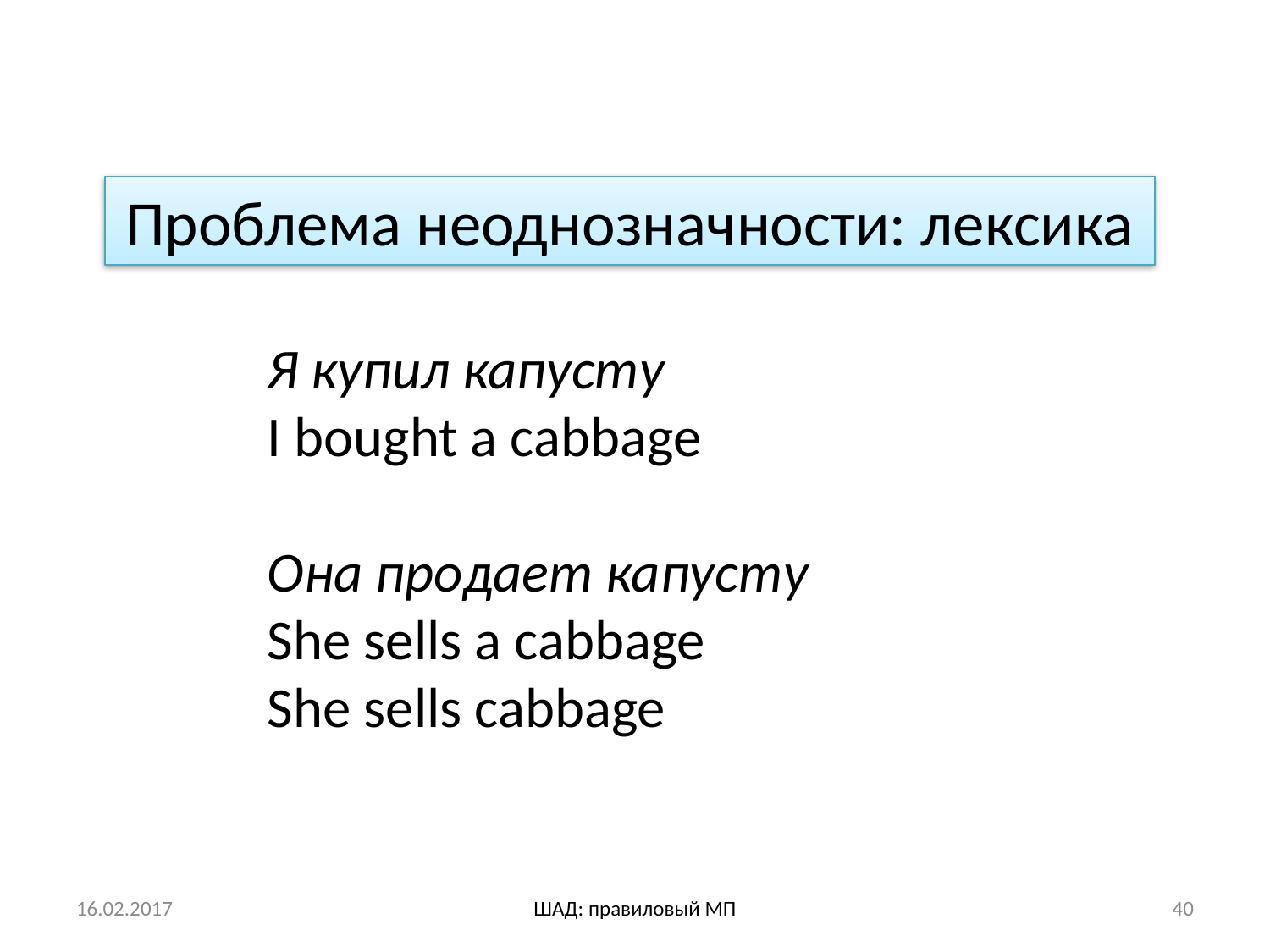

Проблема неоднозначности: лексика
Я купил капусту
I bought a cabbage

Она продает капусту
She sells a cabbage
She sells cabbage

16.02.2017
ШАД: правиловый МП
40